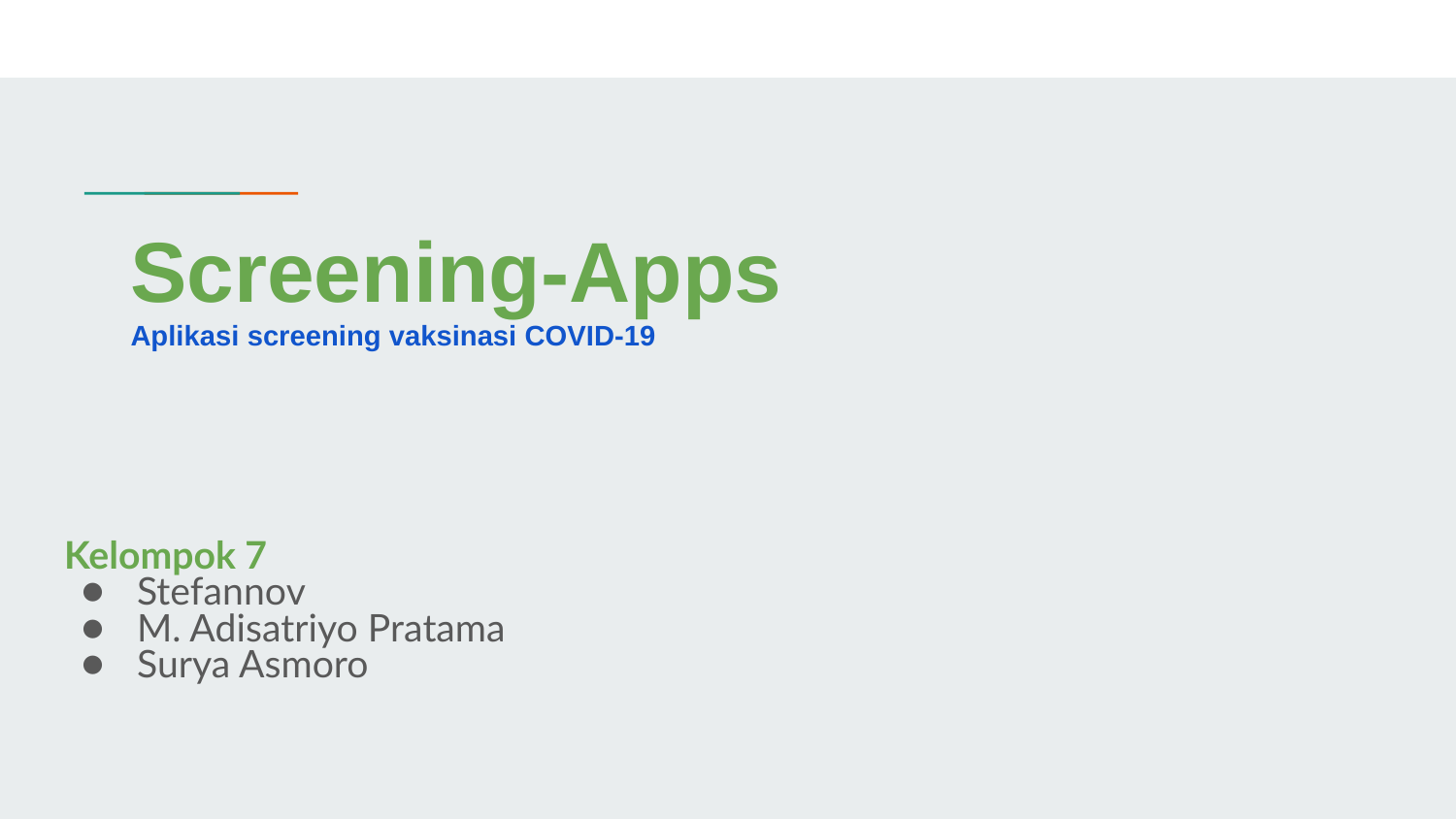

# Screening-Apps
Aplikasi screening vaksinasi COVID-19
Kelompok 7
Stefannov
M. Adisatriyo Pratama
Surya Asmoro